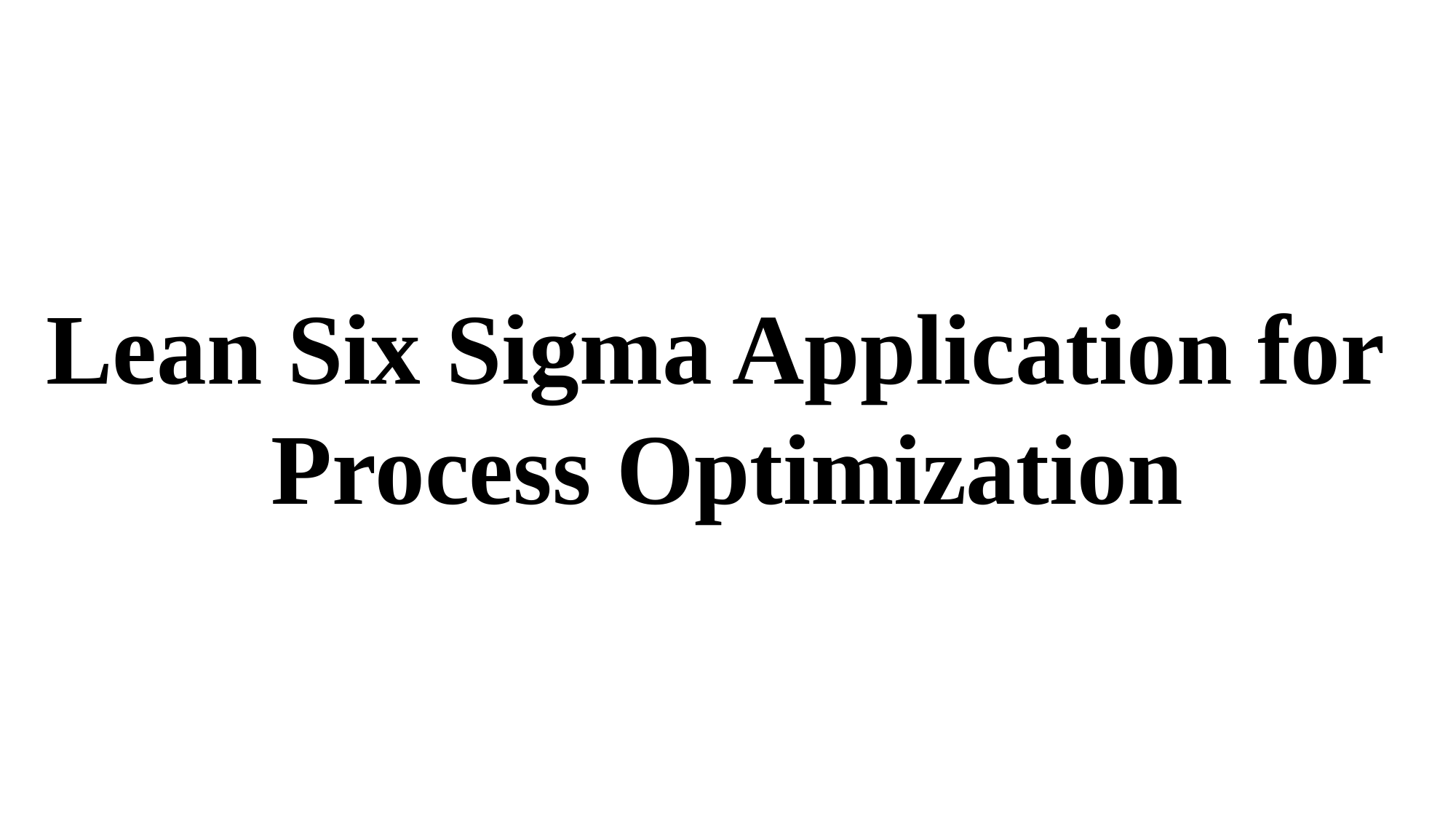

Lean Six Sigma Application for
Process Optimization